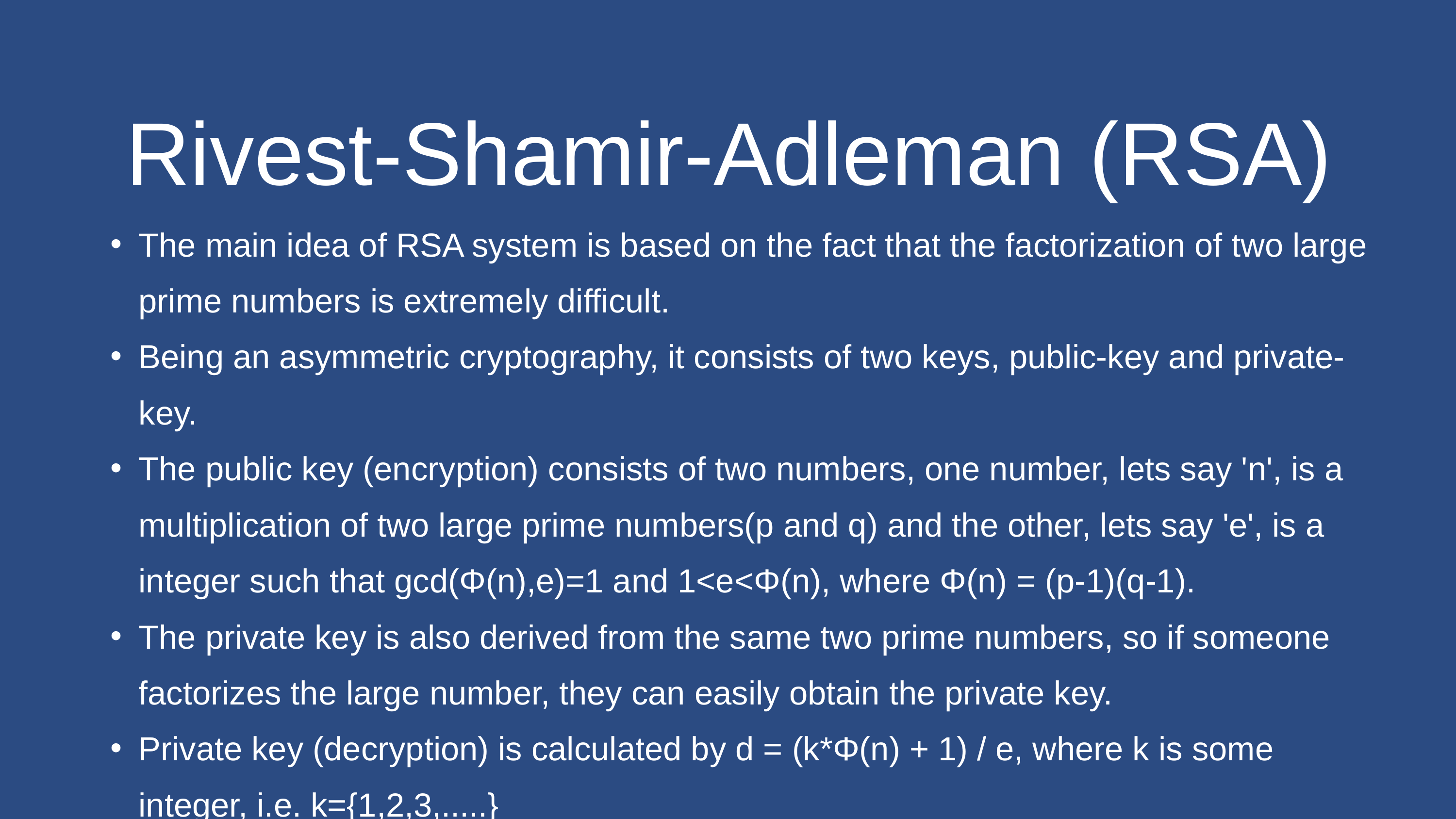

Rivest-Shamir-Adleman (RSA)
The main idea of RSA system is based on the fact that the factorization of two large prime numbers is extremely difficult.
Being an asymmetric cryptography, it consists of two keys, public-key and private-key.
The public key (encryption) consists of two numbers, one number, lets say 'n', is a multiplication of two large prime numbers(p and q) and the other, lets say 'e', is a integer such that gcd(Φ(n),e)=1 and 1<e<Φ(n), where Φ(n) = (p-1)(q-1).
The private key is also derived from the same two prime numbers, so if someone factorizes the large number, they can easily obtain the private key.
Private key (decryption) is calculated by d = (k*Φ(n) + 1) / e, where k is some integer, i.e. k={1,2,3,.....}
RSA keys are mainly 1024 or 2048 bits long.